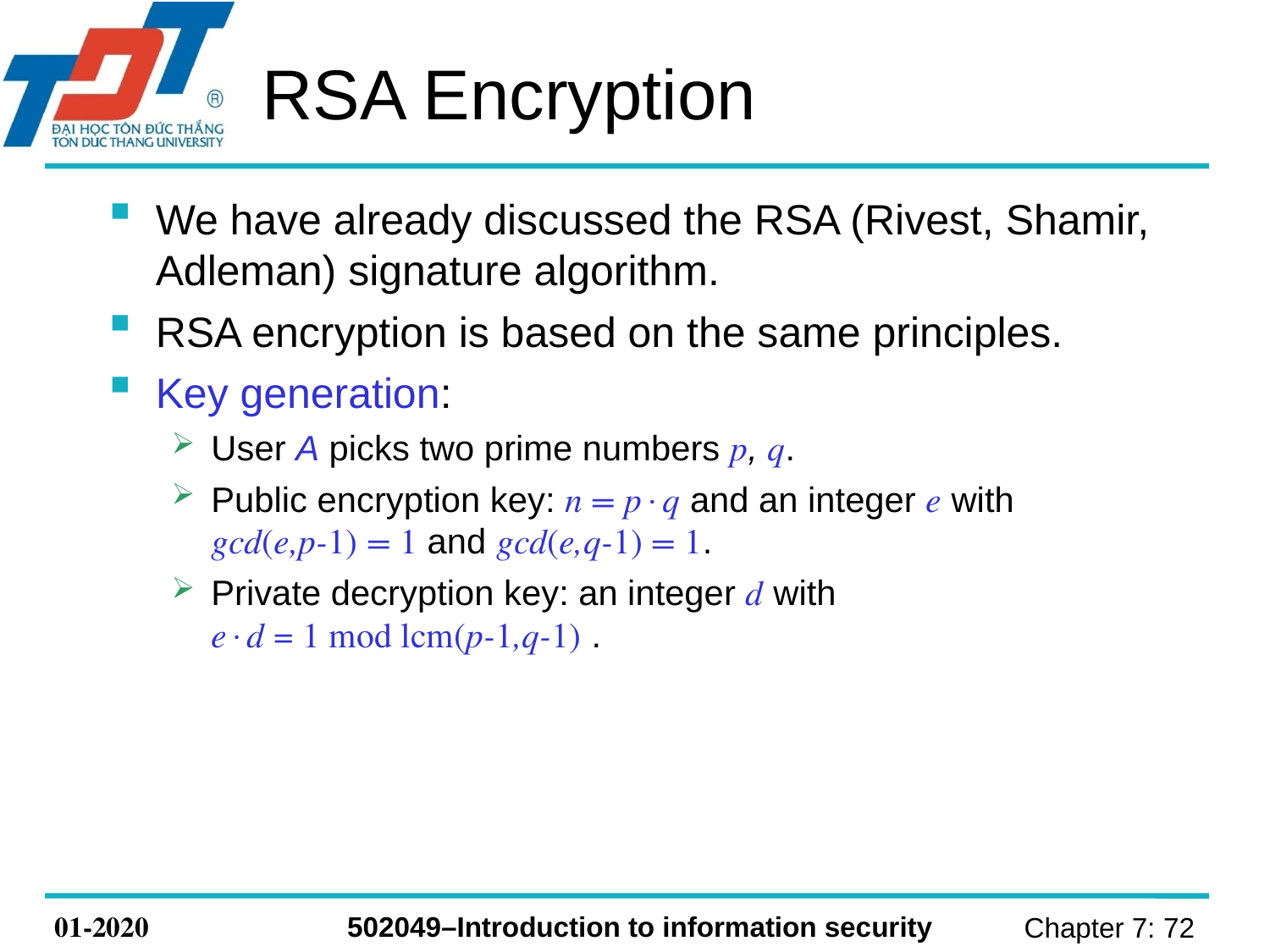

# RSA Encryption
We have already discussed the RSA (Rivest, Shamir, Adleman) signature algorithm.
RSA encryption is based on the same principles.
Key generation:
User A picks two prime numbers p, q.
Public encryption key: n = p⋅q and an integer e with      gcd(e,p-1) = 1 and gcd(e,q-1) = 1.
Private decryption key: an integer d with                              e⋅d = 1 mod lcm(p-1,q-1) .